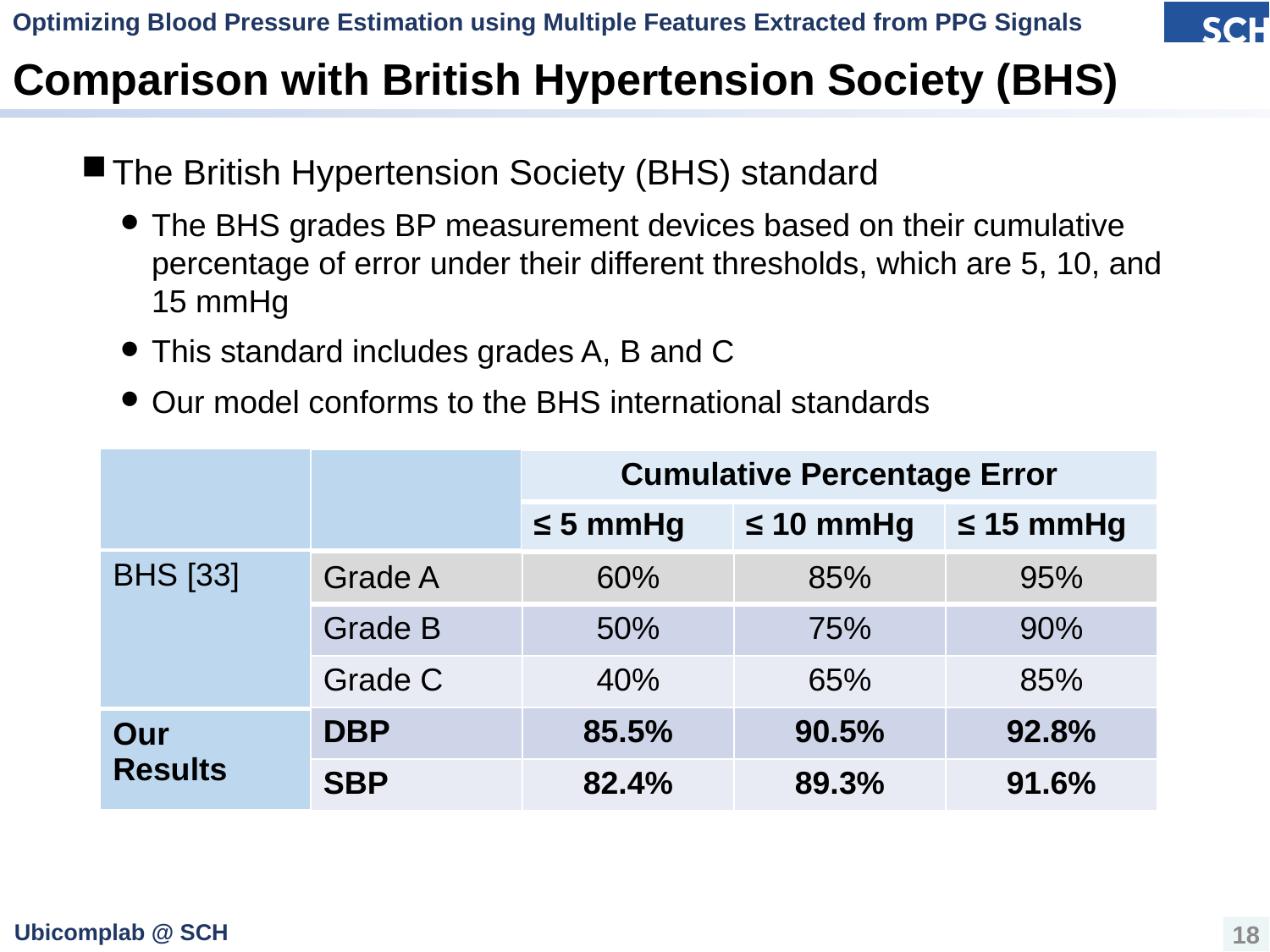

Optimizing Blood Pressure Estimation using Multiple Features Extracted from PPG Signals

# Comparison with British Hypertension Society (BHS)
The British Hypertension Society (BHS) standard
The BHS grades BP measurement devices based on their cumulative percentage of error under their different thresholds, which are 5, 10, and 15 mmHg
This standard includes grades A, B and C
Our model conforms to the BHS international standards

|  |
| --- |
|  |
| --- |
| Cumulative Percentage Error |
| --- |
| ≤ 5 mmHg | ≤ 10 mmHg | ≤ 15 mmHg |
| --- | --- | --- |
| BHS [33] |
| --- |
| Grade A | 60% | 85% | 95% |
| --- | --- | --- | --- |
| Grade B | 50% | 75% | 90% |
| Grade C | 40% | 65% | 85% |
| DBP | 85.5% | 90.5% | 92.8% |
| SBP | 82.4% | 89.3% | 91.6% |
| Our Results |
| --- |
18